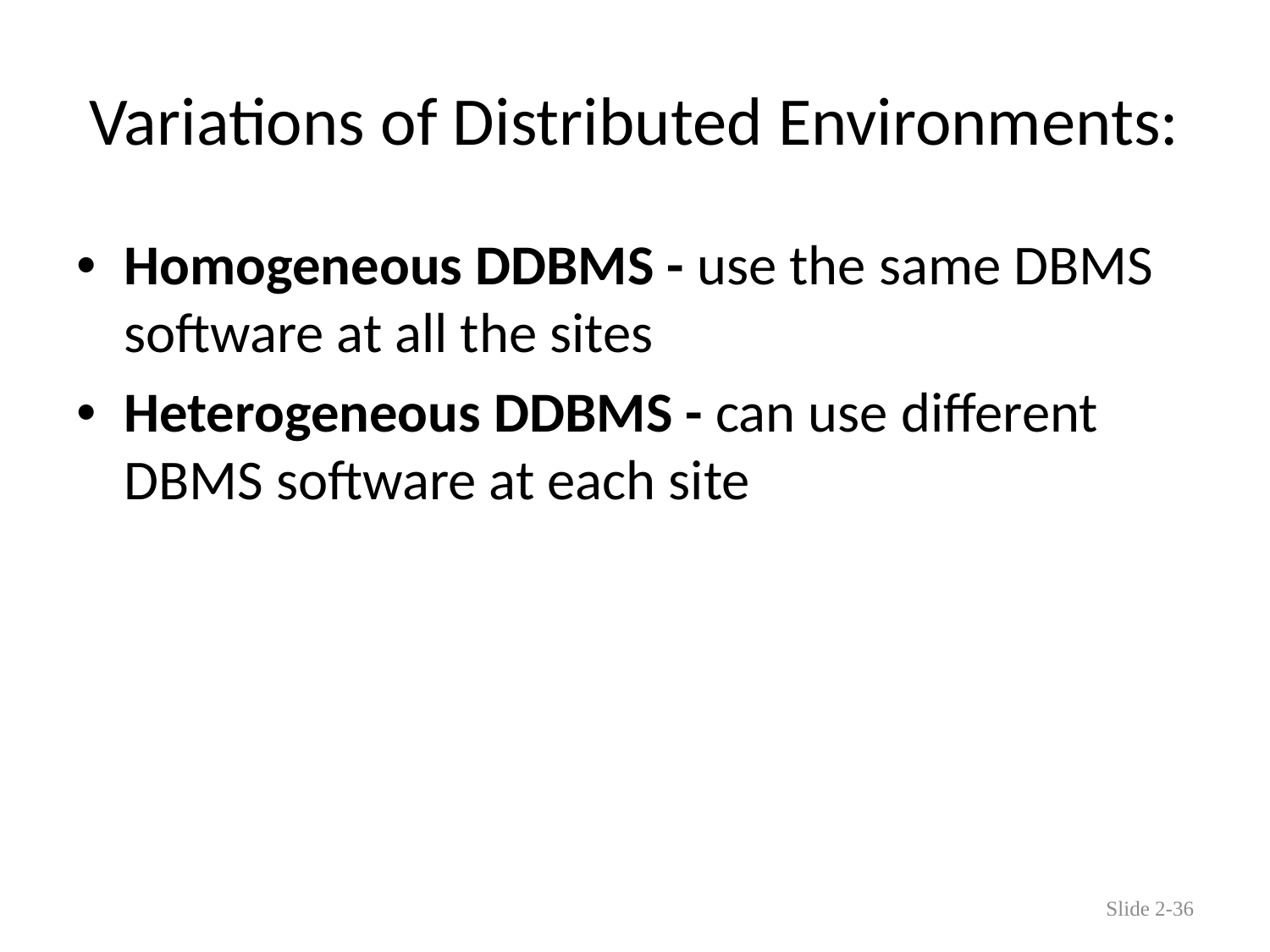

# Variations of Distributed Environments:
Homogeneous DDBMS - use the same DBMS software at all the sites
Heterogeneous DDBMS - can use different DBMS software at each site
Slide 2-36